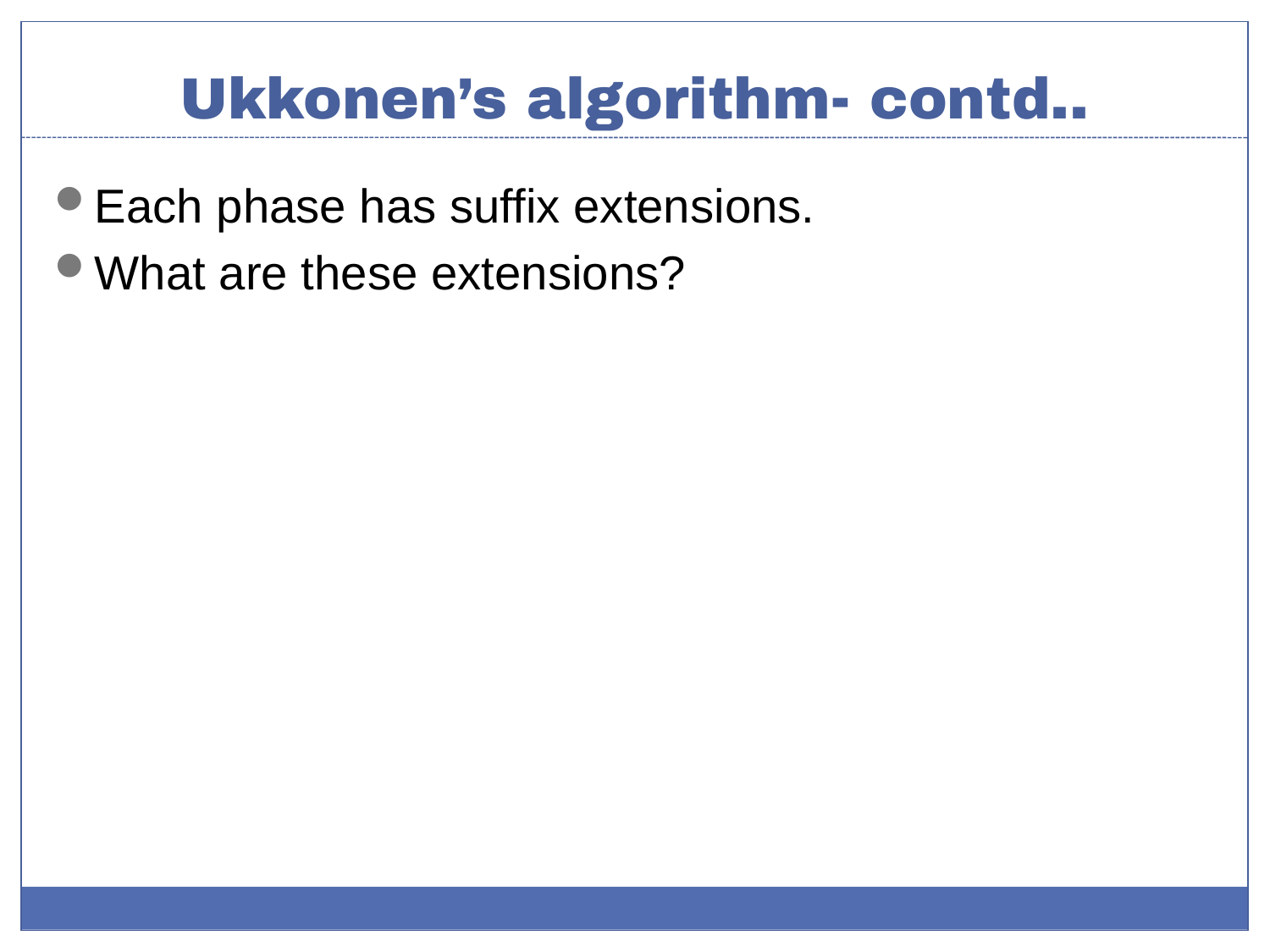

# Ukkonen’s algorithm- contd..
Each phase has suffix extensions.
What are these extensions?